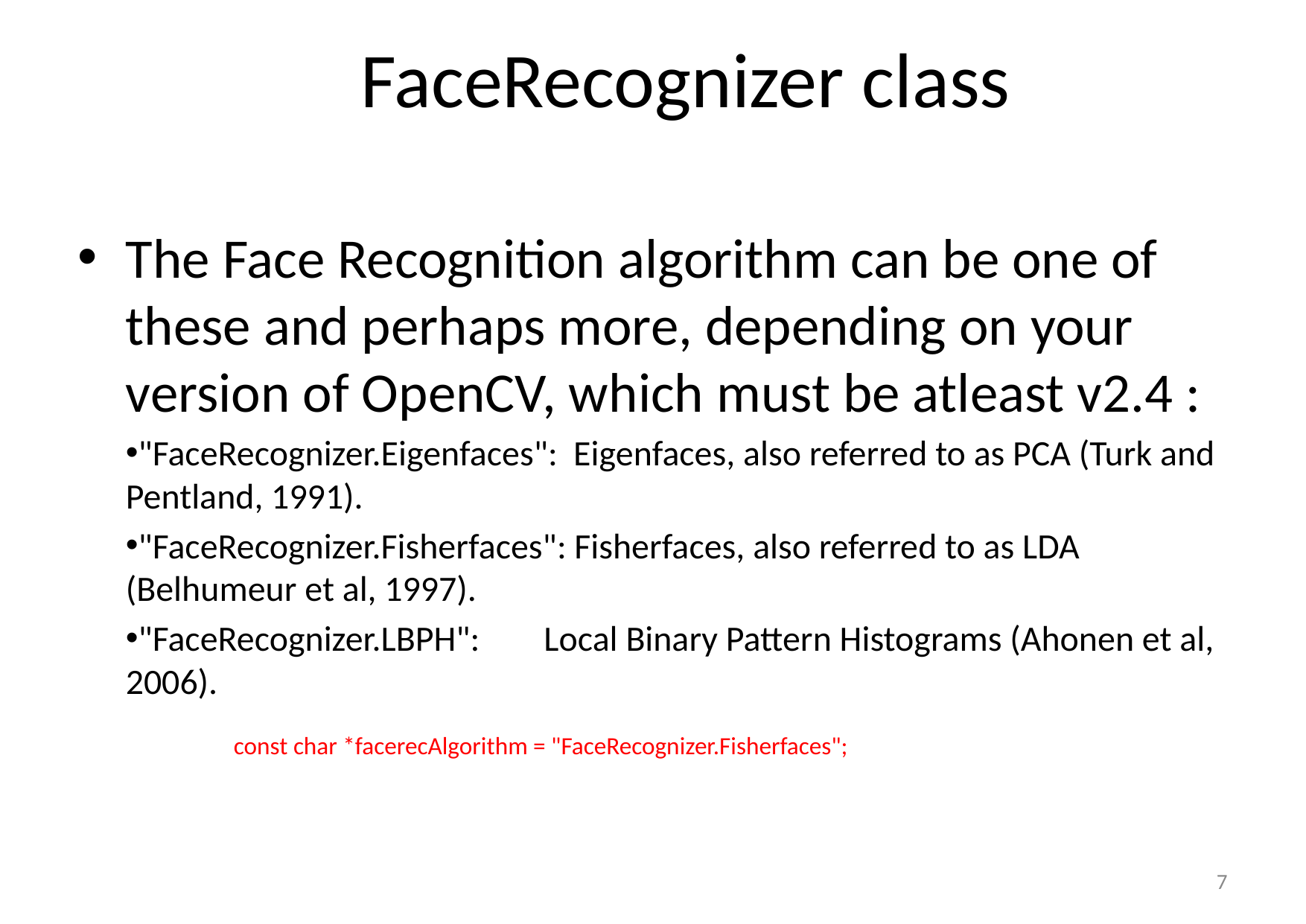

# FaceRecognizer class
The Face Recognition algorithm can be one of these and perhaps more, depending on your version of OpenCV, which must be atleast v2.4 :
"FaceRecognizer.Eigenfaces":  Eigenfaces, also referred to as PCA (Turk and Pentland, 1991).
"FaceRecognizer.Fisherfaces": Fisherfaces, also referred to as LDA (Belhumeur et al, 1997).
"FaceRecognizer.LBPH":        Local Binary Pattern Histograms (Ahonen et al, 2006).
const char *facerecAlgorithm = "FaceRecognizer.Fisherfaces";
7